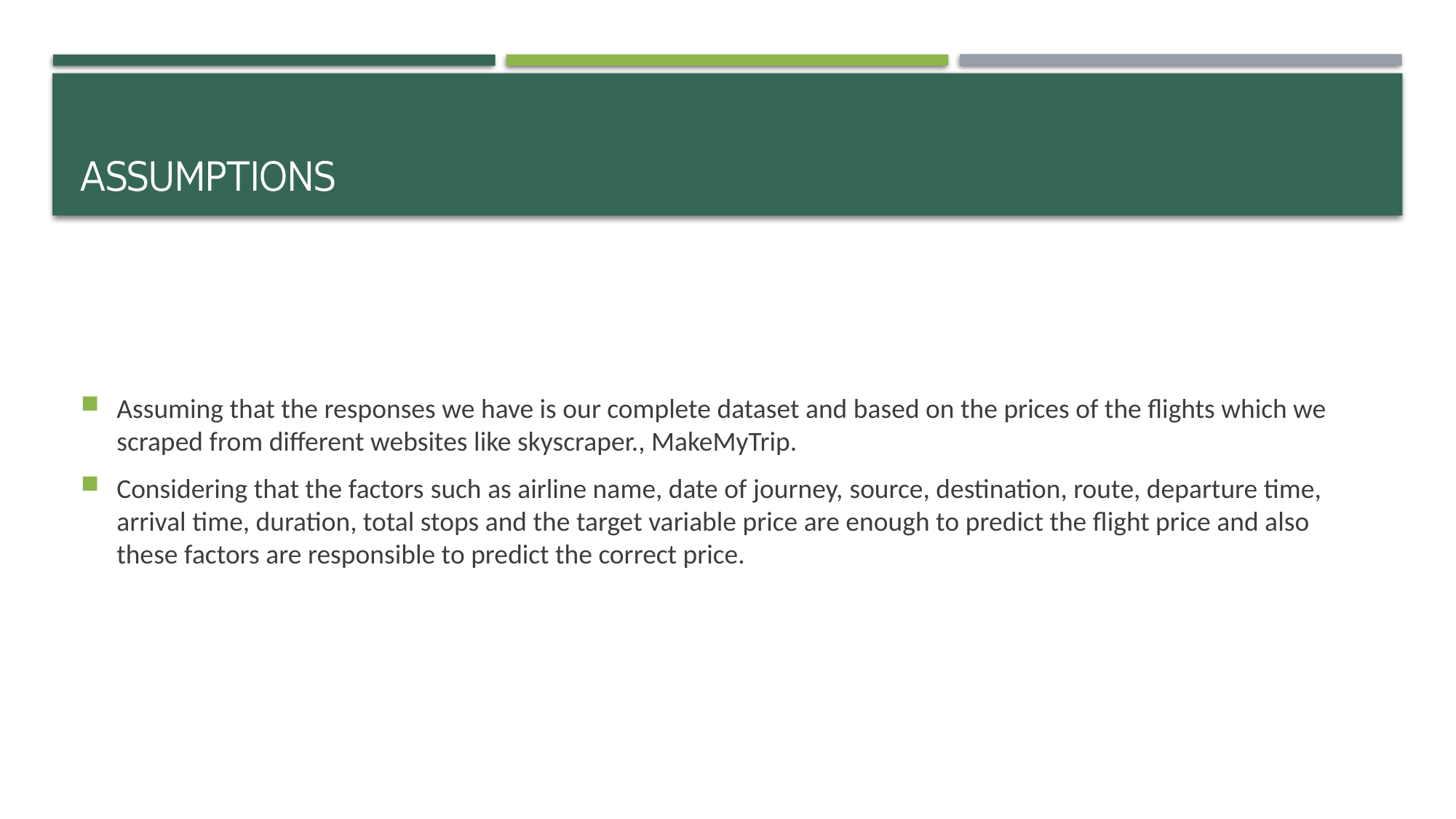

# ASSUMPTIONS
Assuming that the responses we have is our complete dataset and based on the prices of the flights which we scraped from different websites like skyscraper., MakeMyTrip.
Considering that the factors such as airline name, date of journey, source, destination, route, departure time, arrival time, duration, total stops and the target variable price are enough to predict the flight price and also these factors are responsible to predict the correct price.